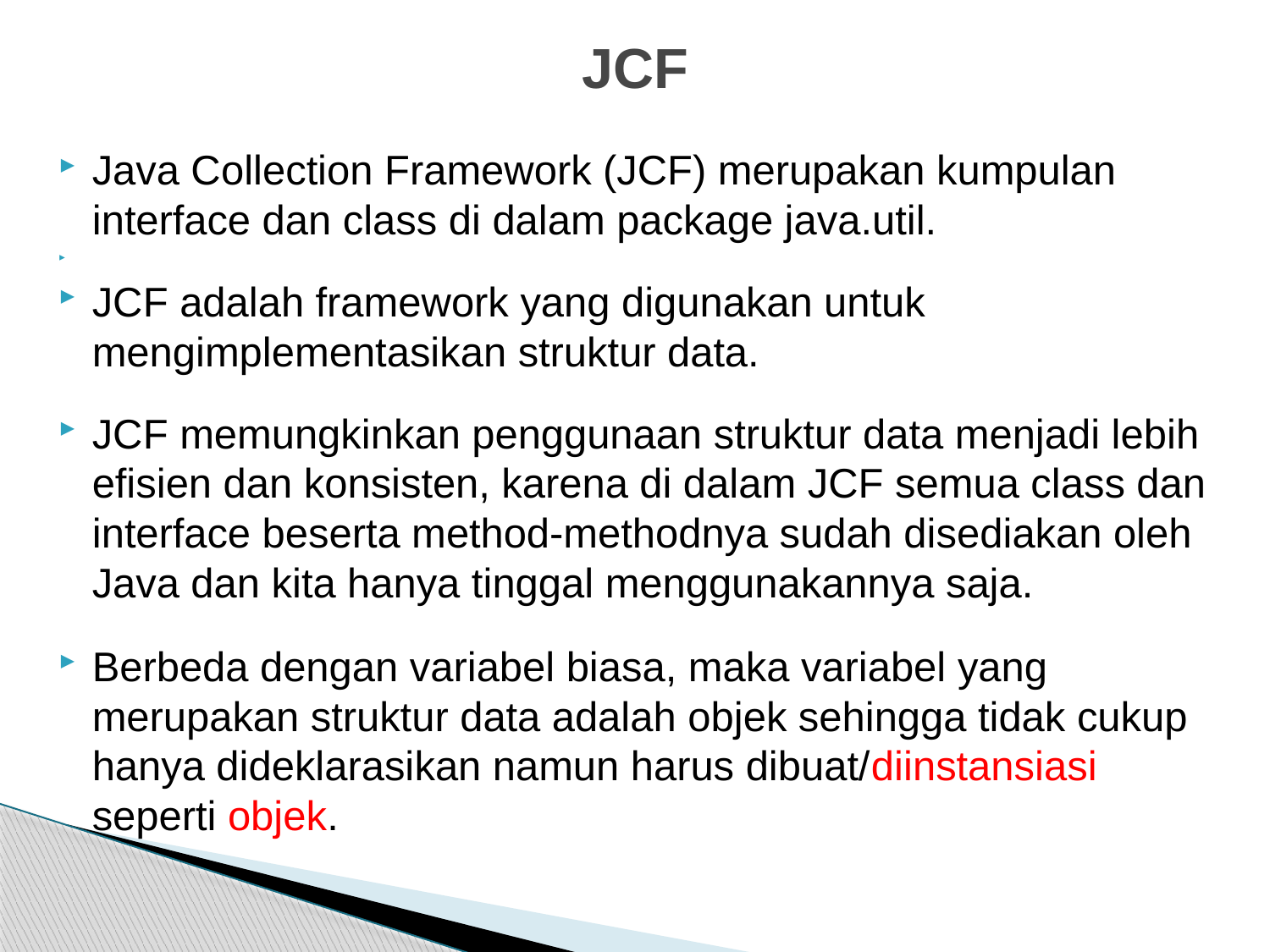

# JCF
Java Collection Framework (JCF) merupakan kumpulan interface dan class di dalam package java.util.

JCF adalah framework yang digunakan untuk mengimplementasikan struktur data.

JCF memungkinkan penggunaan struktur data menjadi lebih efisien dan konsisten, karena di dalam JCF semua class dan interface beserta method-methodnya sudah disediakan oleh Java dan kita hanya tinggal menggunakannya saja.

Berbeda dengan variabel biasa, maka variabel yang merupakan struktur data adalah objek sehingga tidak cukup hanya dideklarasikan namun harus dibuat/diinstansiasi seperti objek.